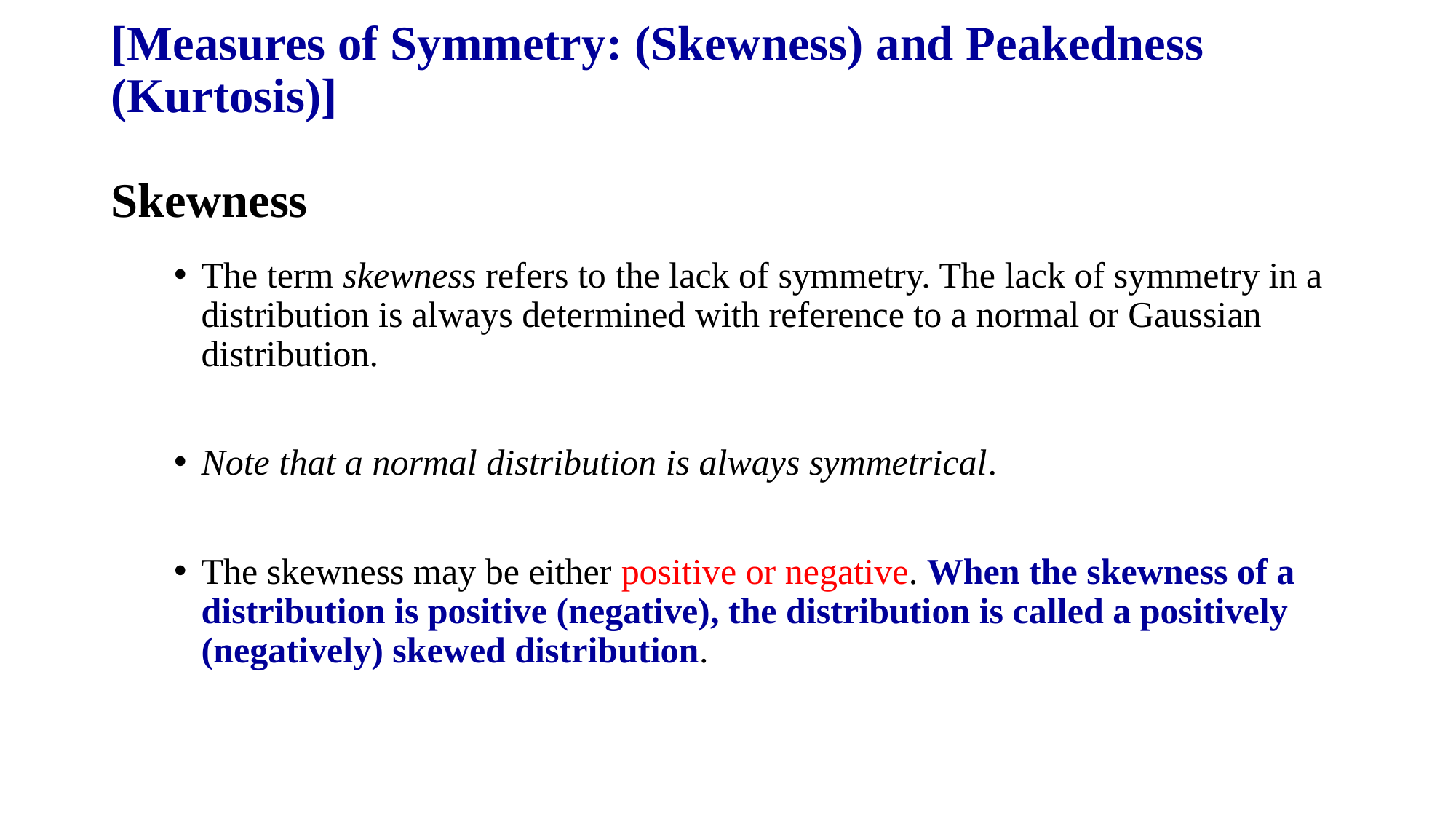

# [Measures of Symmetry: (Skewness) and Peakedness (Kurtosis)] Skewness
The term skewness refers to the lack of symmetry. The lack of symmetry in a distribution is always determined with reference to a normal or Gaussian distribution.

Note that a normal distribution is always symmetrical.

The skewness may be either positive or negative. When the skewness of a distribution is positive (negative), the distribution is called a positively (negatively) skewed distribution.